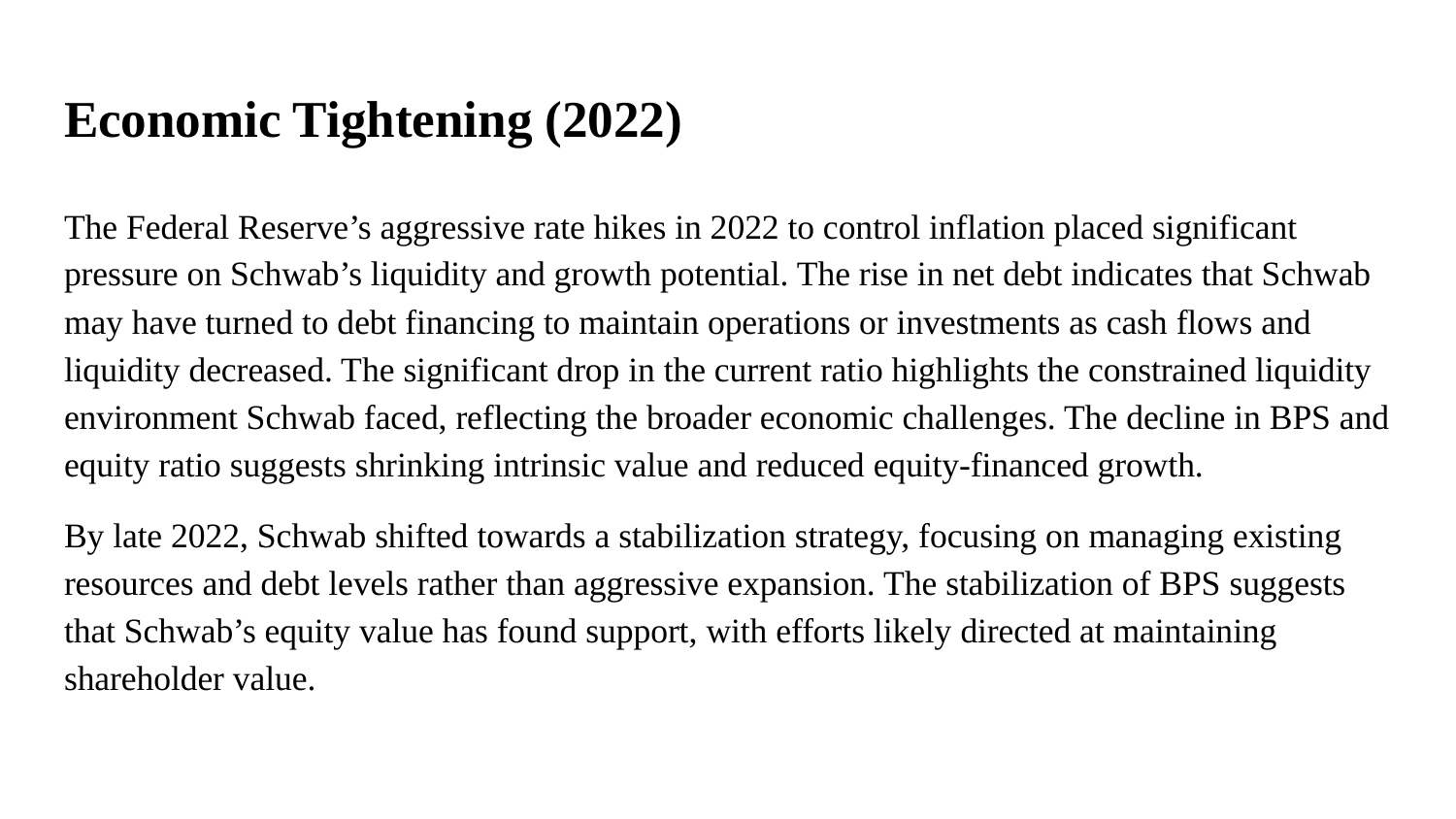

# Economic Tightening (2022)
The Federal Reserve’s aggressive rate hikes in 2022 to control inflation placed significant pressure on Schwab’s liquidity and growth potential. The rise in net debt indicates that Schwab may have turned to debt financing to maintain operations or investments as cash flows and liquidity decreased. The significant drop in the current ratio highlights the constrained liquidity environment Schwab faced, reflecting the broader economic challenges. The decline in BPS and equity ratio suggests shrinking intrinsic value and reduced equity-financed growth.
By late 2022, Schwab shifted towards a stabilization strategy, focusing on managing existing resources and debt levels rather than aggressive expansion. The stabilization of BPS suggests that Schwab’s equity value has found support, with efforts likely directed at maintaining shareholder value.